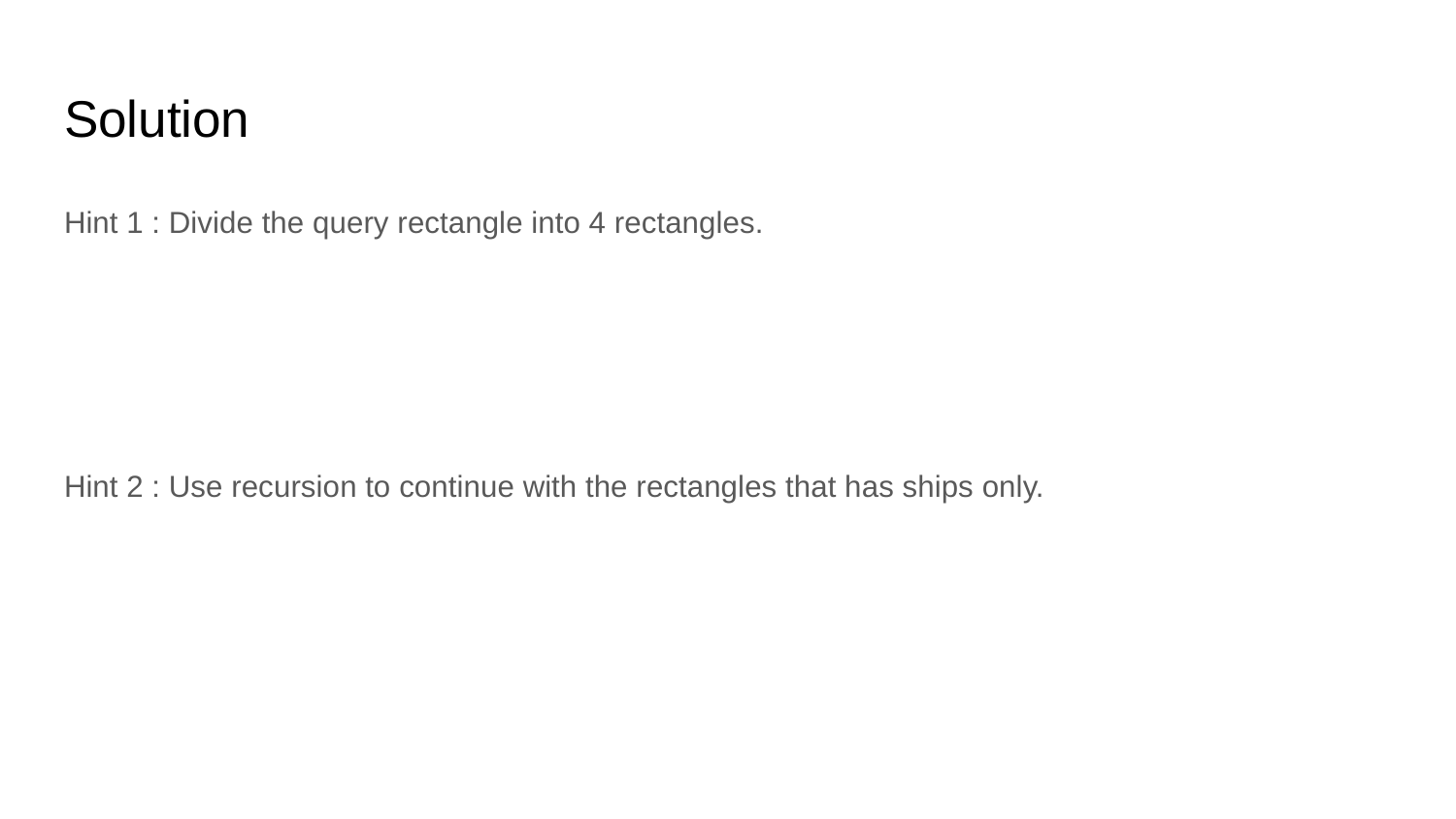

# Solution
Hint 1 : Divide the query rectangle into 4 rectangles.

Hint 2 : Use recursion to continue with the rectangles that has ships only.